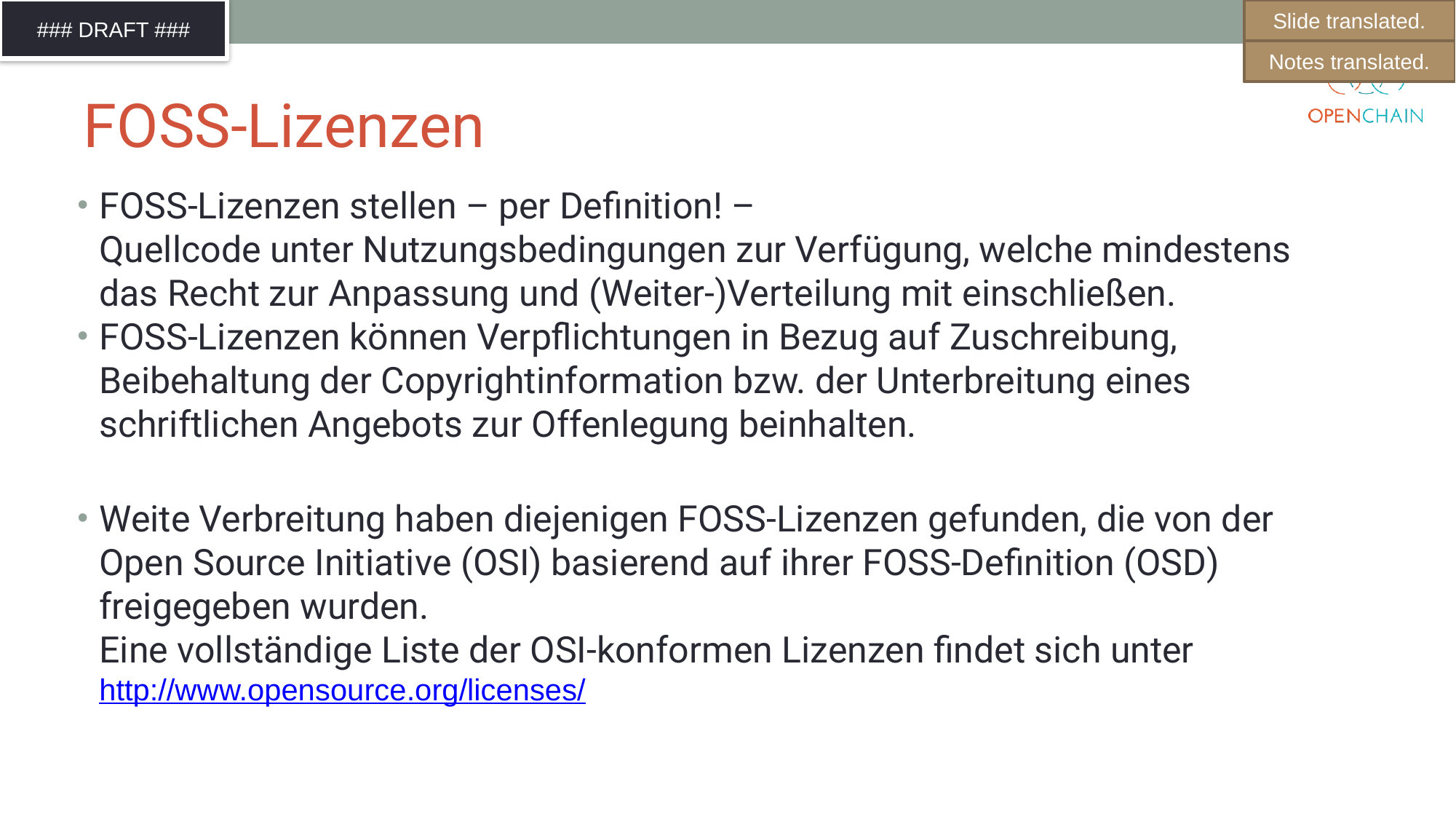

Slide translated.
Notes translated.
# FOSS-Lizenzen
FOSS-Lizenzen stellen – per Definition! –
Quellcode unter Nutzungsbedingungen zur Verfügung, welche mindestens das Recht zur Anpassung und (Weiter-)Verteilung mit einschließen.
FOSS-Lizenzen können Verpflichtungen in Bezug auf Zuschreibung, Beibehaltung der Copyrightinformation bzw. der Unterbreitung eines schriftlichen Angebots zur Offenlegung beinhalten.

Weite Verbreitung haben diejenigen FOSS-Lizenzen gefunden, die von der Open Source Initiative (OSI) basierend auf ihrer FOSS-Definition (OSD) freigegeben wurden.
Eine vollständige Liste der OSI-konformen Lizenzen findet sich unter http://www.opensource.org/licenses/